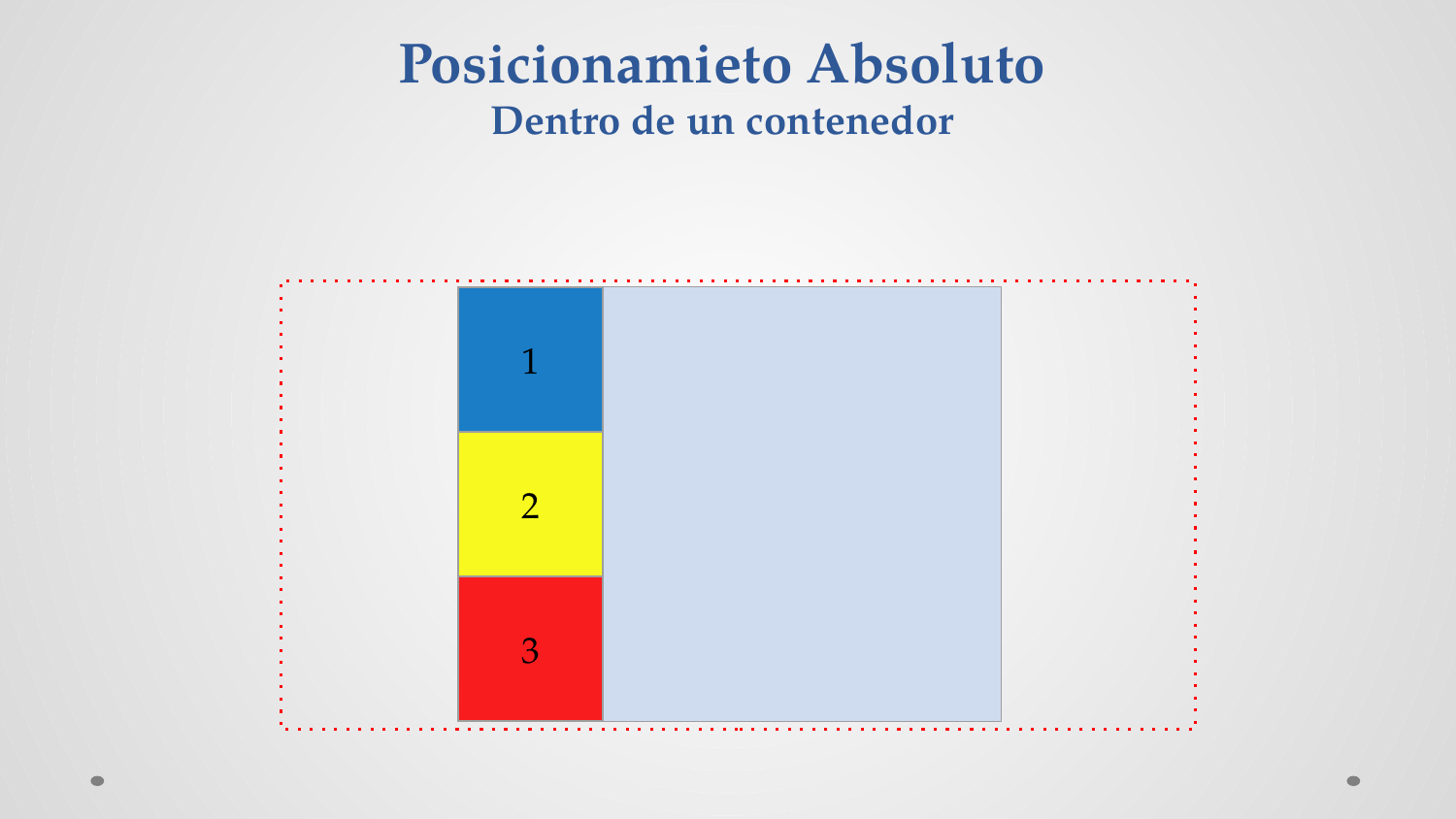

Posicionamieto Absoluto Dentro de un contenedor

1
2
3